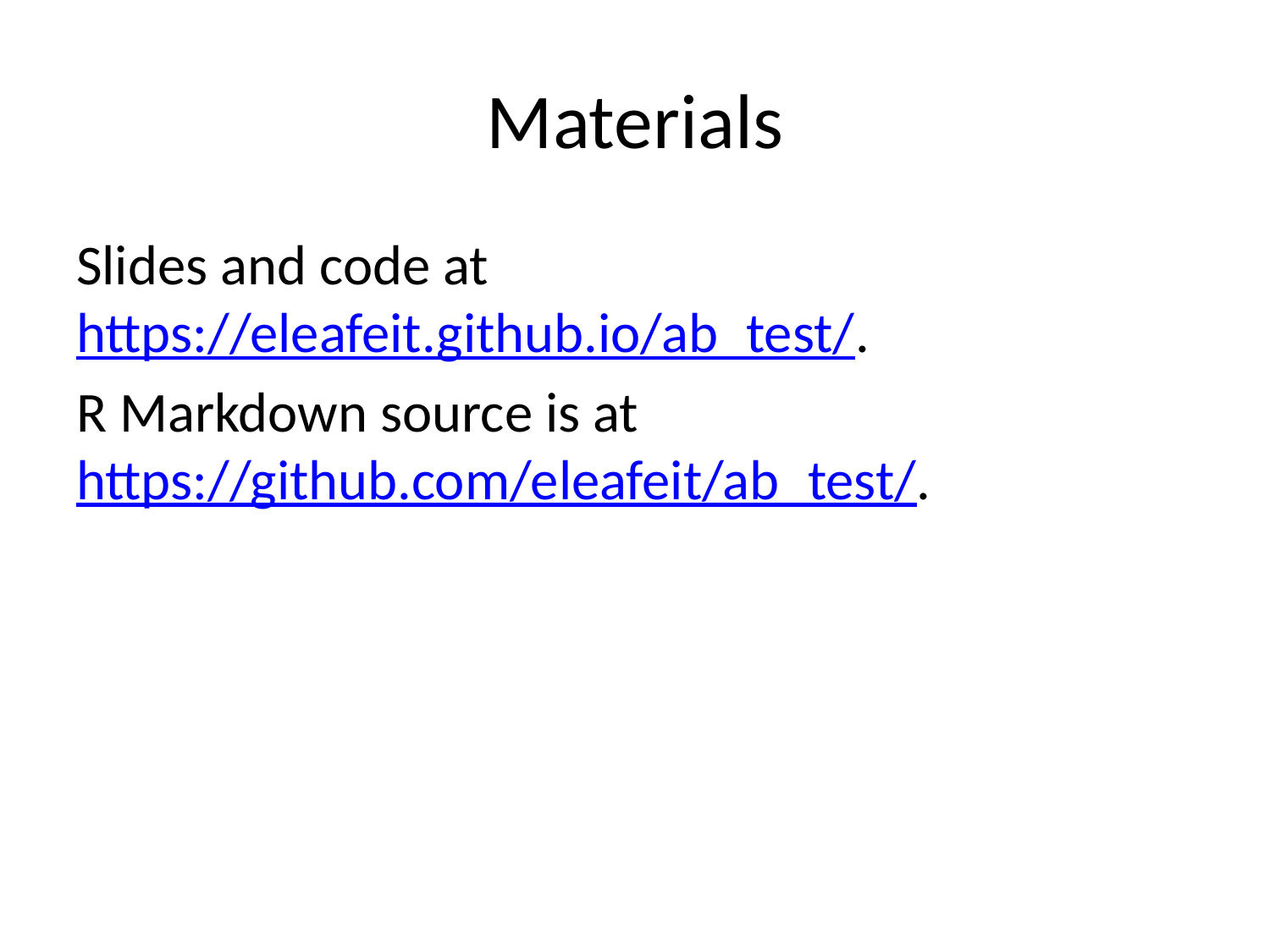

# Materials
Slides and code at https://eleafeit.github.io/ab_test/.
R Markdown source is at https://github.com/eleafeit/ab_test/.